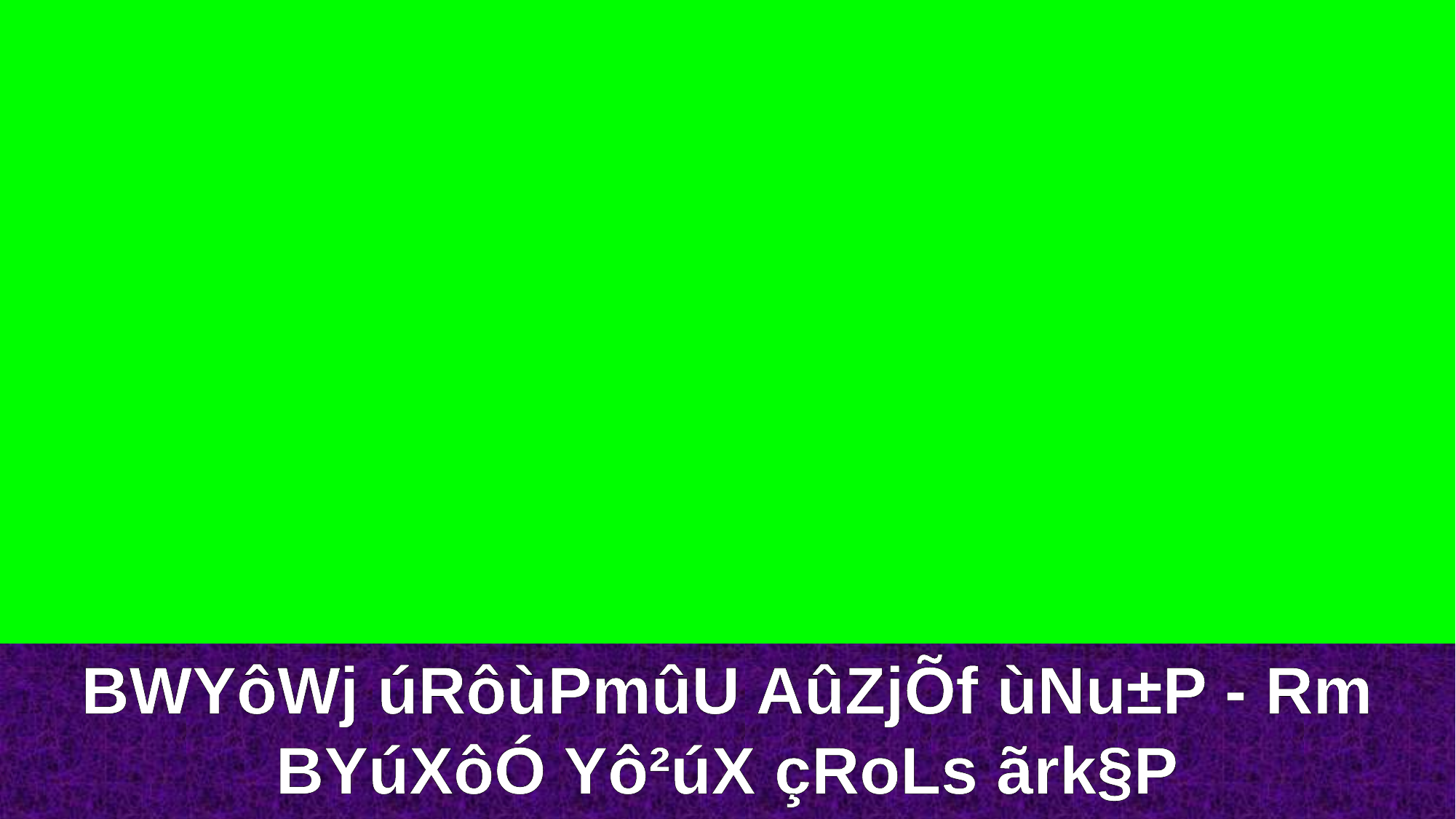

BWYôWj úRôùPmûU AûZjÕf ùNu±P - Rm BYúXôÓ Yô²úX çRoLs ãrk§P